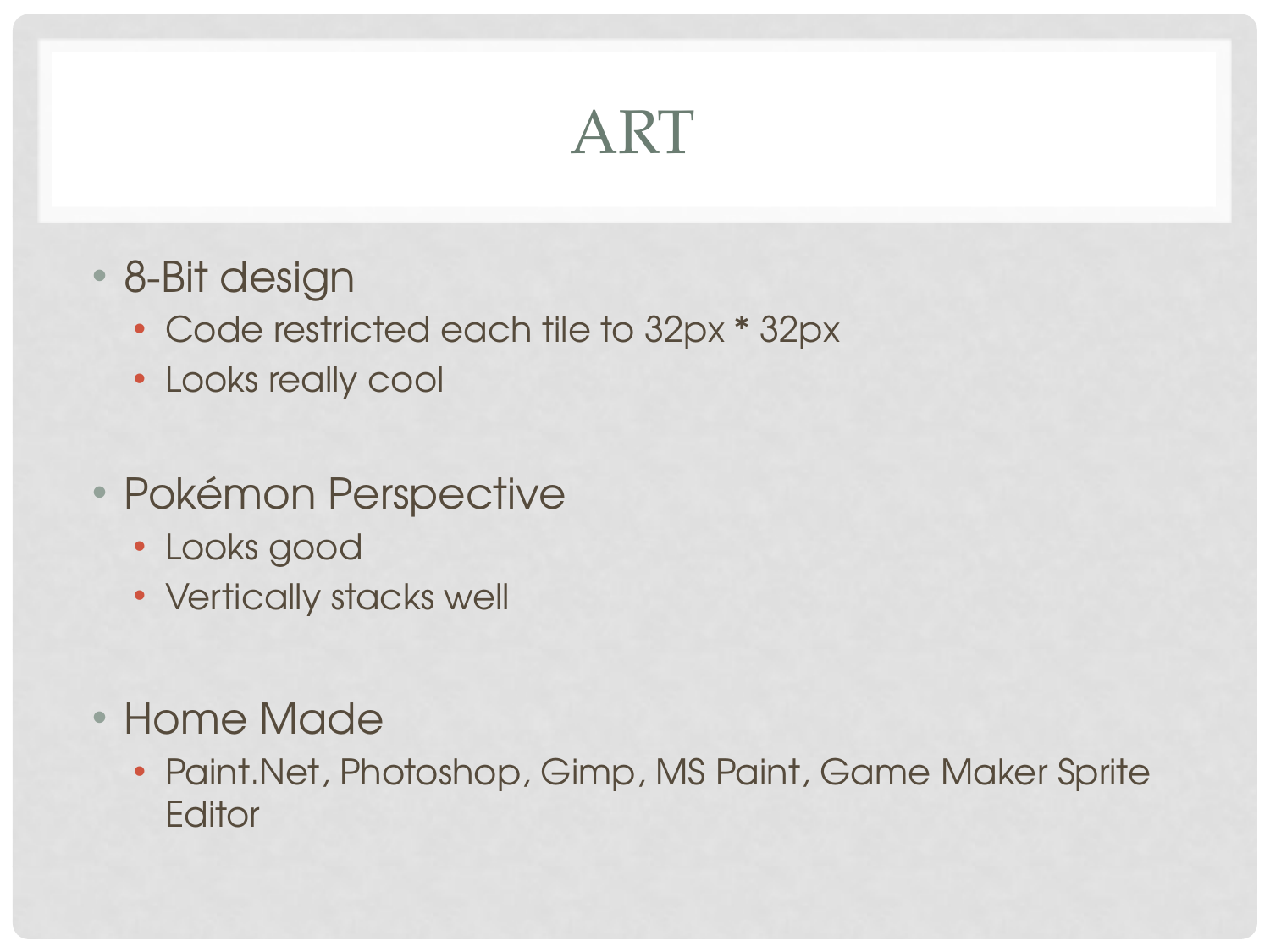

# Art
8-Bit design
Code restricted each tile to 32px * 32px
Looks really cool

Pokémon Perspective
Looks good
Vertically stacks well

Home Made
Paint.Net, Photoshop, Gimp, MS Paint, Game Maker Sprite Editor